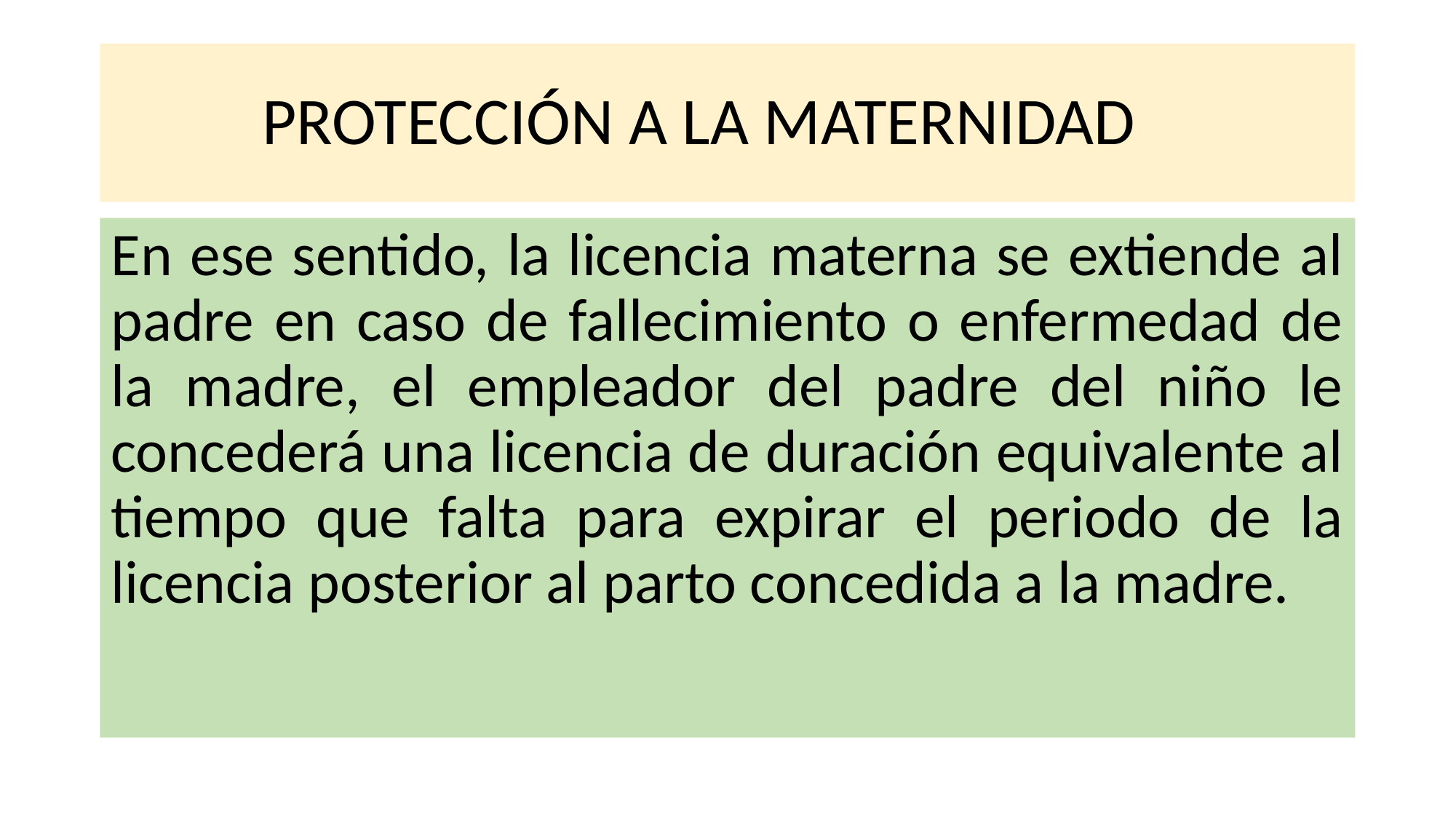

# PROTECCIÓN A LA MATERNIDAD
En ese sentido, la licencia materna se extiende al padre en caso de fallecimiento o enfermedad de la madre, el empleador del padre del niño le concederá una licencia de duración equivalente al tiempo que falta para expirar el periodo de la licencia posterior al parto concedida a la madre.